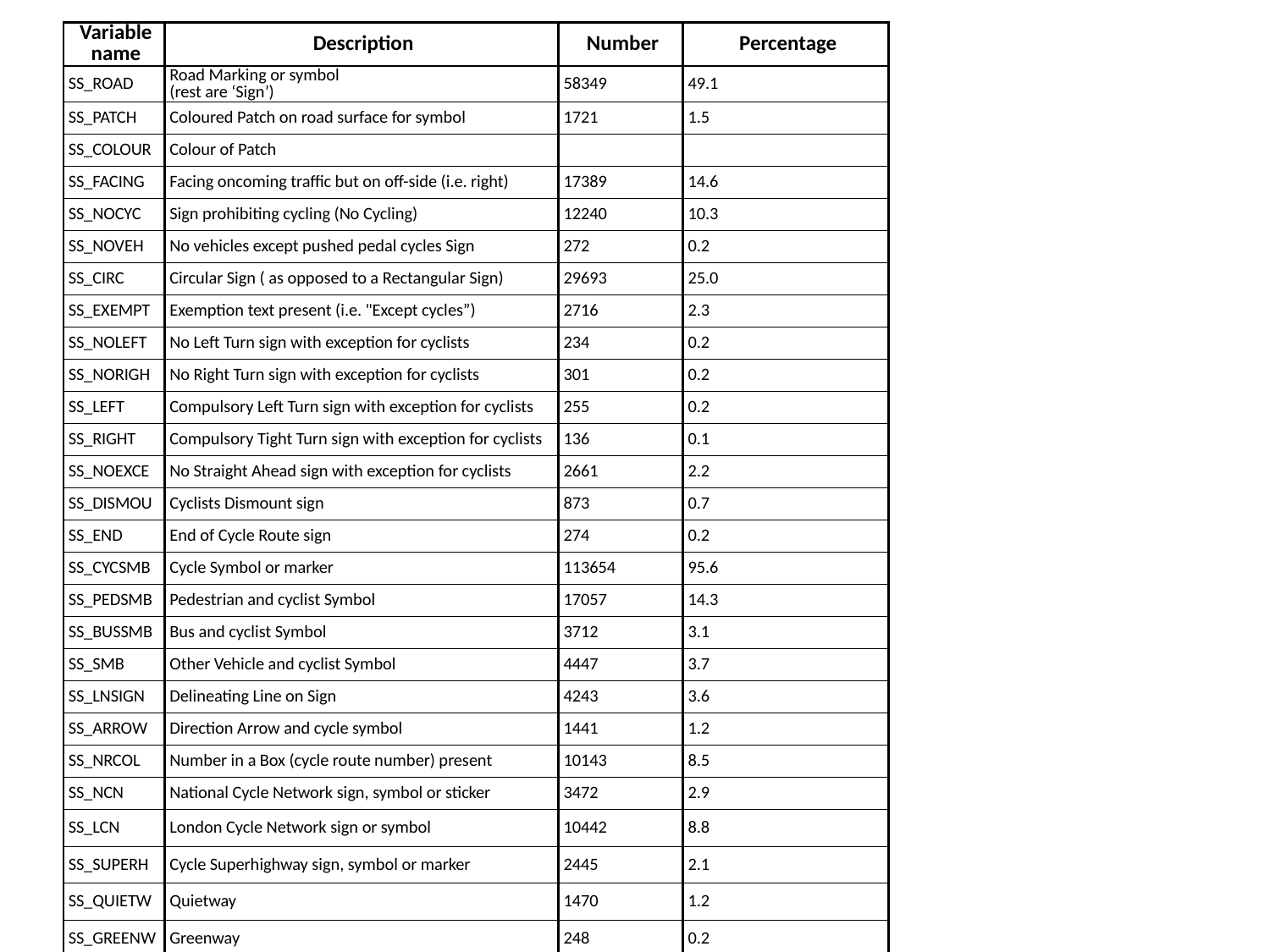

| Variable name | Description | Number | Percentage |
| --- | --- | --- | --- |
| SS\_ROAD | Road Marking or symbol (rest are ‘Sign’) | 58349 | 49.1 |
| SS\_PATCH | Coloured Patch on road surface for symbol | 1721 | 1.5 |
| SS\_COLOUR | Colour of Patch |  |  |
| SS\_FACING | Facing oncoming traffic but on off-side (i.e. right) | 17389 | 14.6 |
| SS\_NOCYC | Sign prohibiting cycling (No Cycling) | 12240 | 10.3 |
| SS\_NOVEH | No vehicles except pushed pedal cycles Sign | 272 | 0.2 |
| SS\_CIRC | Circular Sign ( as opposed to a Rectangular Sign) | 29693 | 25.0 |
| SS\_EXEMPT | Exemption text present (i.e. "Except cycles”) | 2716 | 2.3 |
| SS\_NOLEFT | No Left Turn sign with exception for cyclists | 234 | 0.2 |
| SS\_NORIGH | No Right Turn sign with exception for cyclists | 301 | 0.2 |
| SS\_LEFT | Compulsory Left Turn sign with exception for cyclists | 255 | 0.2 |
| SS\_RIGHT | Compulsory Tight Turn sign with exception for cyclists | 136 | 0.1 |
| SS\_NOEXCE | No Straight Ahead sign with exception for cyclists | 2661 | 2.2 |
| SS\_DISMOU | Cyclists Dismount sign | 873 | 0.7 |
| SS\_END | End of Cycle Route sign | 274 | 0.2 |
| SS\_CYCSMB | Cycle Symbol or marker | 113654 | 95.6 |
| SS\_PEDSMB | Pedestrian and cyclist Symbol | 17057 | 14.3 |
| SS\_BUSSMB | Bus and cyclist Symbol | 3712 | 3.1 |
| SS\_SMB | Other Vehicle and cyclist Symbol | 4447 | 3.7 |
| SS\_LNSIGN | Delineating Line on Sign | 4243 | 3.6 |
| SS\_ARROW | Direction Arrow and cycle symbol | 1441 | 1.2 |
| SS\_NRCOL | Number in a Box (cycle route number) present | 10143 | 8.5 |
| SS\_NCN | National Cycle Network sign, symbol or sticker | 3472 | 2.9 |
| SS\_LCN | London Cycle Network sign or symbol | 10442 | 8.8 |
| SS\_SUPERH | Cycle Superhighway sign, symbol or marker | 2445 | 2.1 |
| SS\_QUIETW | Quietway | 1470 | 1.2 |
| SS\_GREENW | Greenway | 248 | 0.2 |
| SS\_DESTN | Destination sign | 14456 | 12.2 |